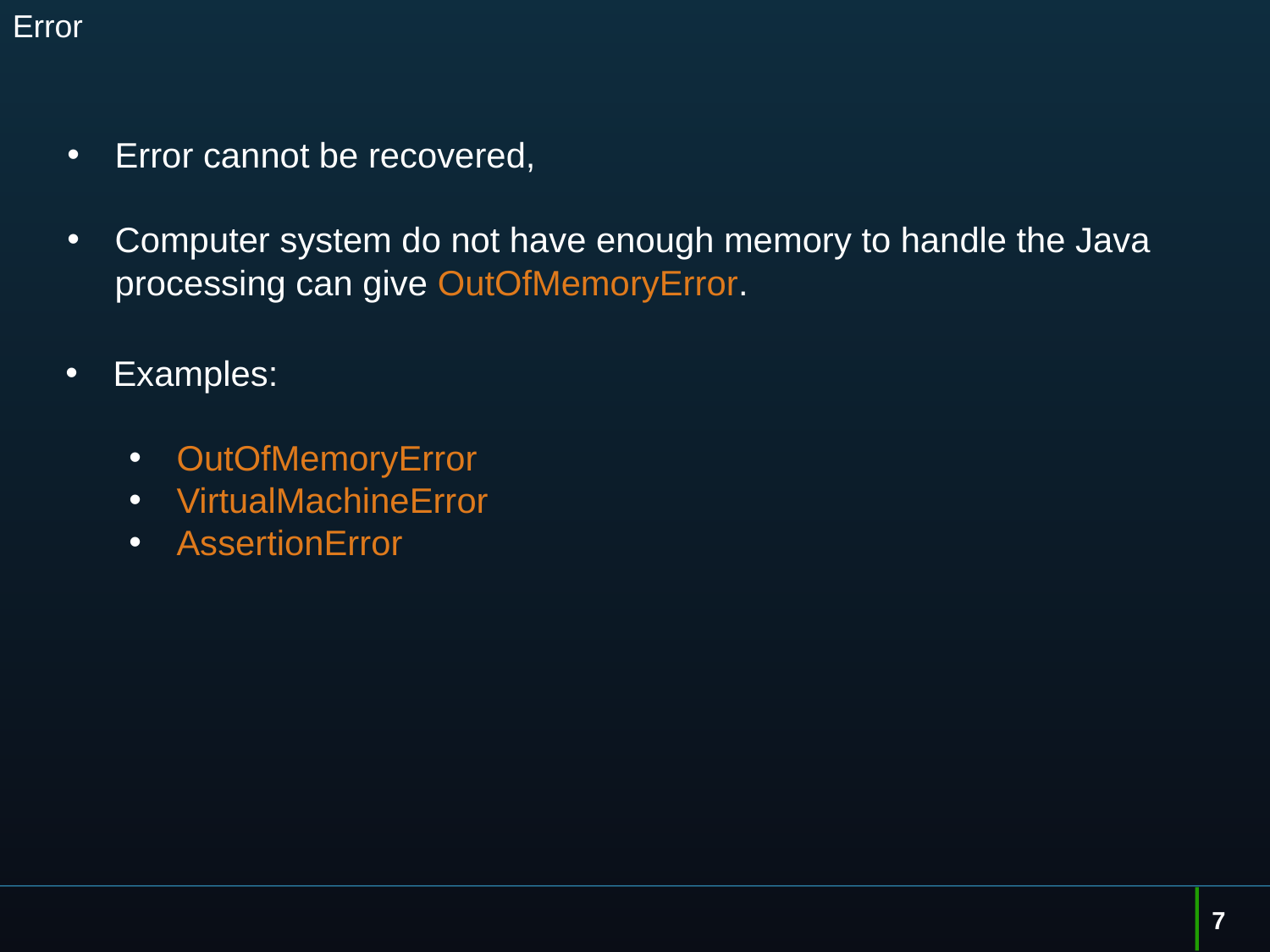

# Error
Error cannot be recovered,

Computer system do not have enough memory to handle the Java processing can give OutOfMemoryError.
Examples:

OutOfMemoryError
VirtualMachineError
AssertionError
7